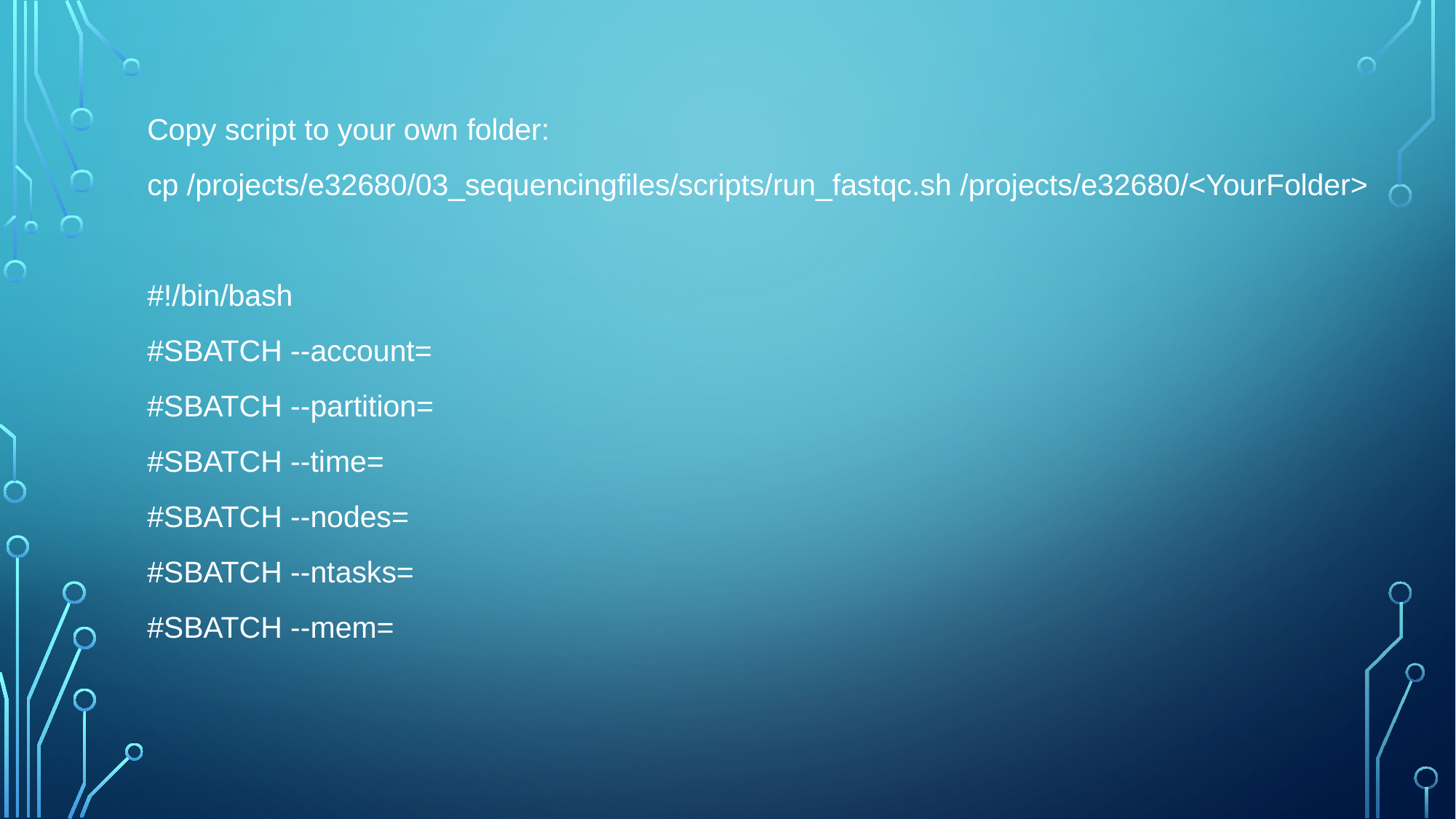

Copy script to your own folder:
cp /projects/e32680/03_sequencingfiles/scripts/run_fastqc.sh /projects/e32680/<YourFolder>

#!/bin/bash
#SBATCH --account=
#SBATCH --partition=
#SBATCH --time=
#SBATCH --nodes=
#SBATCH --ntasks=
#SBATCH --mem=